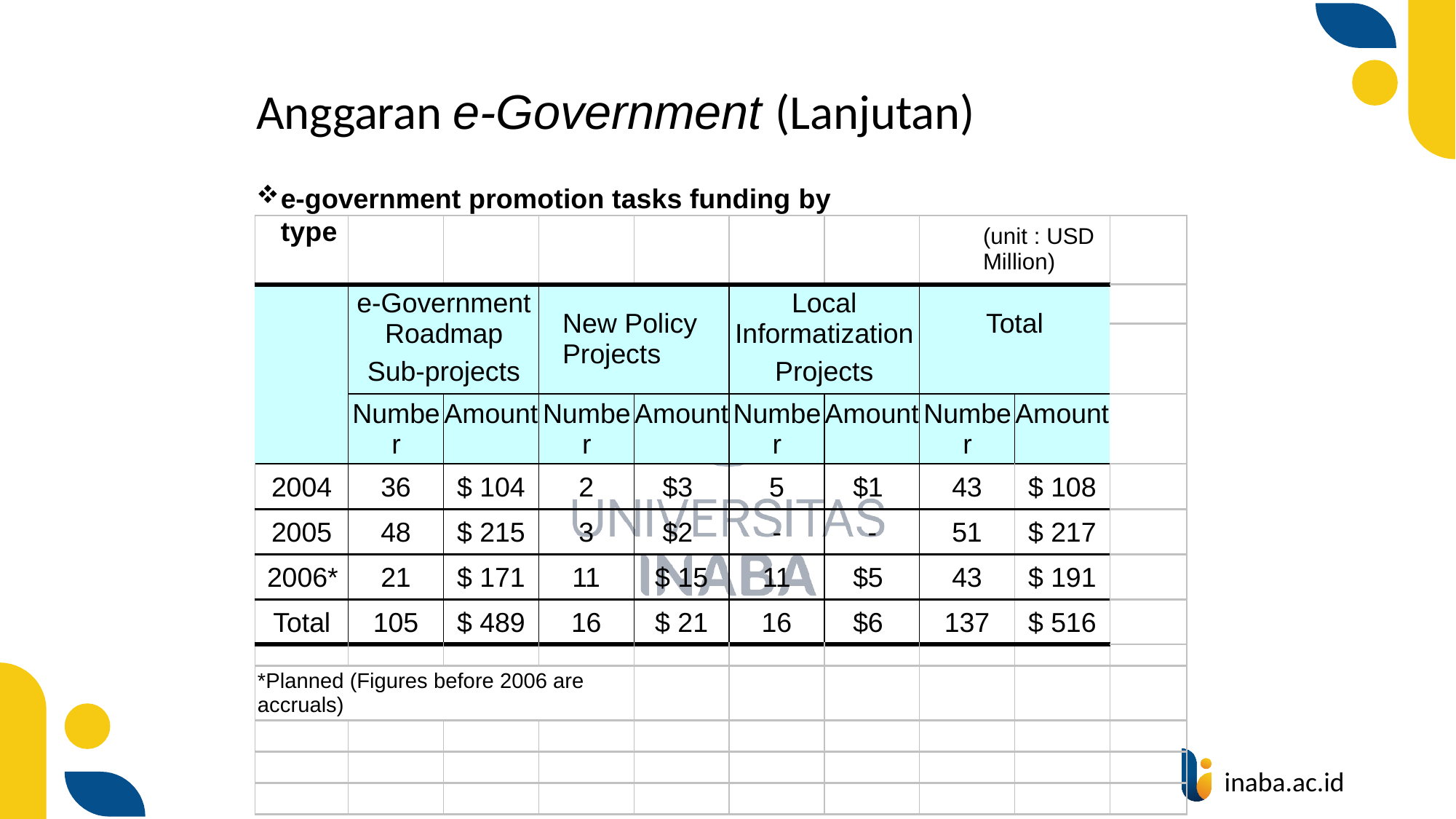

# Anggaran e-Government (Lanjutan)
e-government promotion tasks funding by type
|  |  |  |  |  |  |  | (unit : USD Million) |  |  |
| --- | --- | --- | --- | --- | --- | --- | --- | --- | --- |
|  | e-Government Roadmap Sub-projects |  | New Policy Projects |  | Local Informatization Projects |  | Total |  |  |
|  |  |  |  |  |  |  |  |  |  |
|  | Number | Amount | Number | Amount | Number | Amount | Number | Amount |  |
| 2004 | 36 | $ 104 | 2 | $3 | 5 | $1 | 43 | $ 108 |  |
| 2005 | 48 | $ 215 | 3 | $2 | - | - | 51 | $ 217 |  |
| 2006\* | 21 | $ 171 | 11 | $ 15 | 11 | $5 | 43 | $ 191 |  |
| Total | 105 | $ 489 | 16 | $ 21 | 16 | $6 | 137 | $ 516 |  |
|  |  |  |  |  |  |  |  |  |  |
| \*Planned (Figures before 2006 are accruals) |  |  |  |  |  |  |  |  |  |
|  |  |  |  |  |  |  |  |  |  |
|  |  |  |  |  |  |  |  |  |  |
|  |  |  |  |  |  |  |  |  |  |